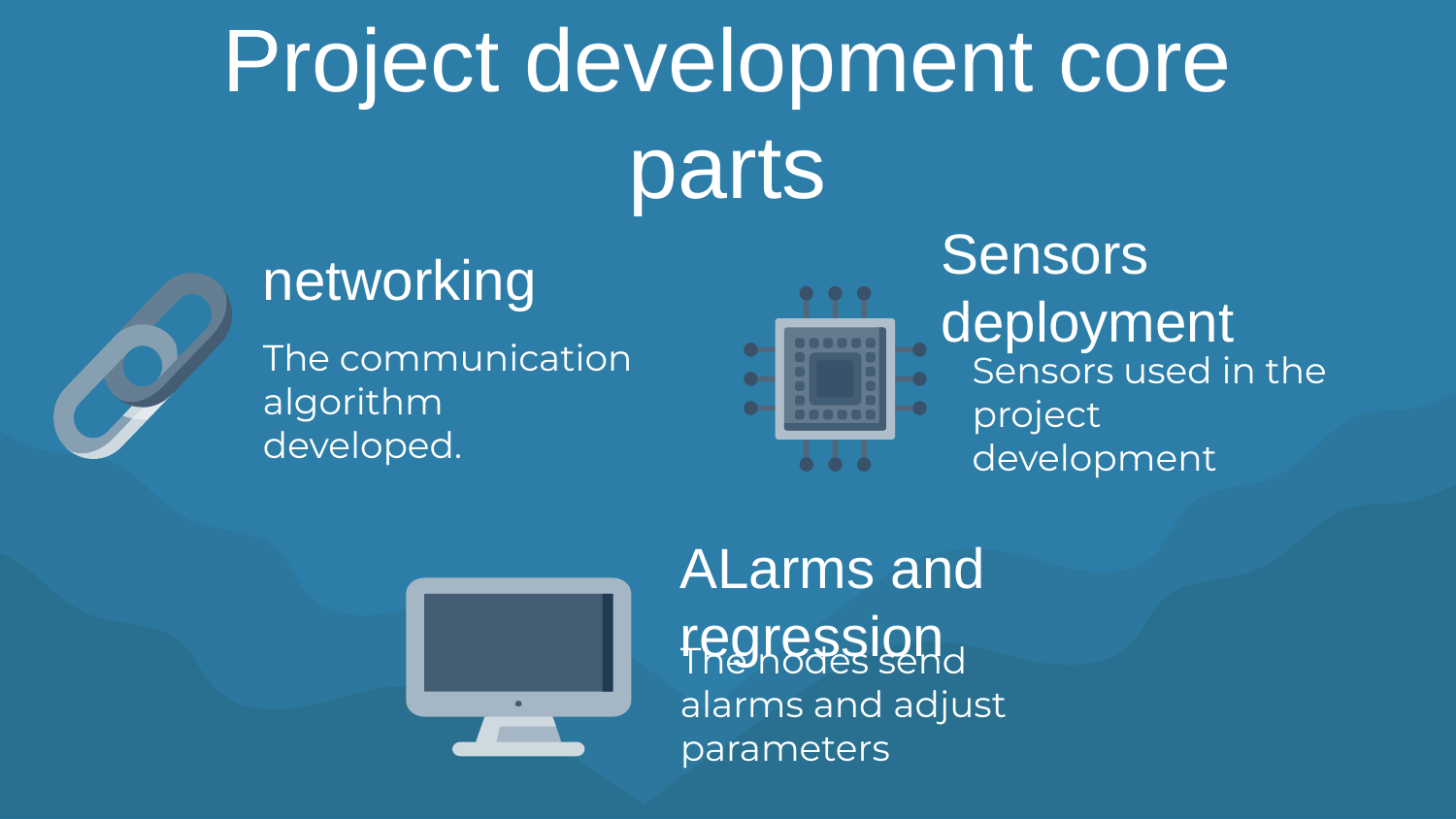

# Project development core parts
networking
Sensors deployment

The communication algorithm developed.
Sensors used in the project development
ALarms and regression

The nodes send alarms and adjust parameters